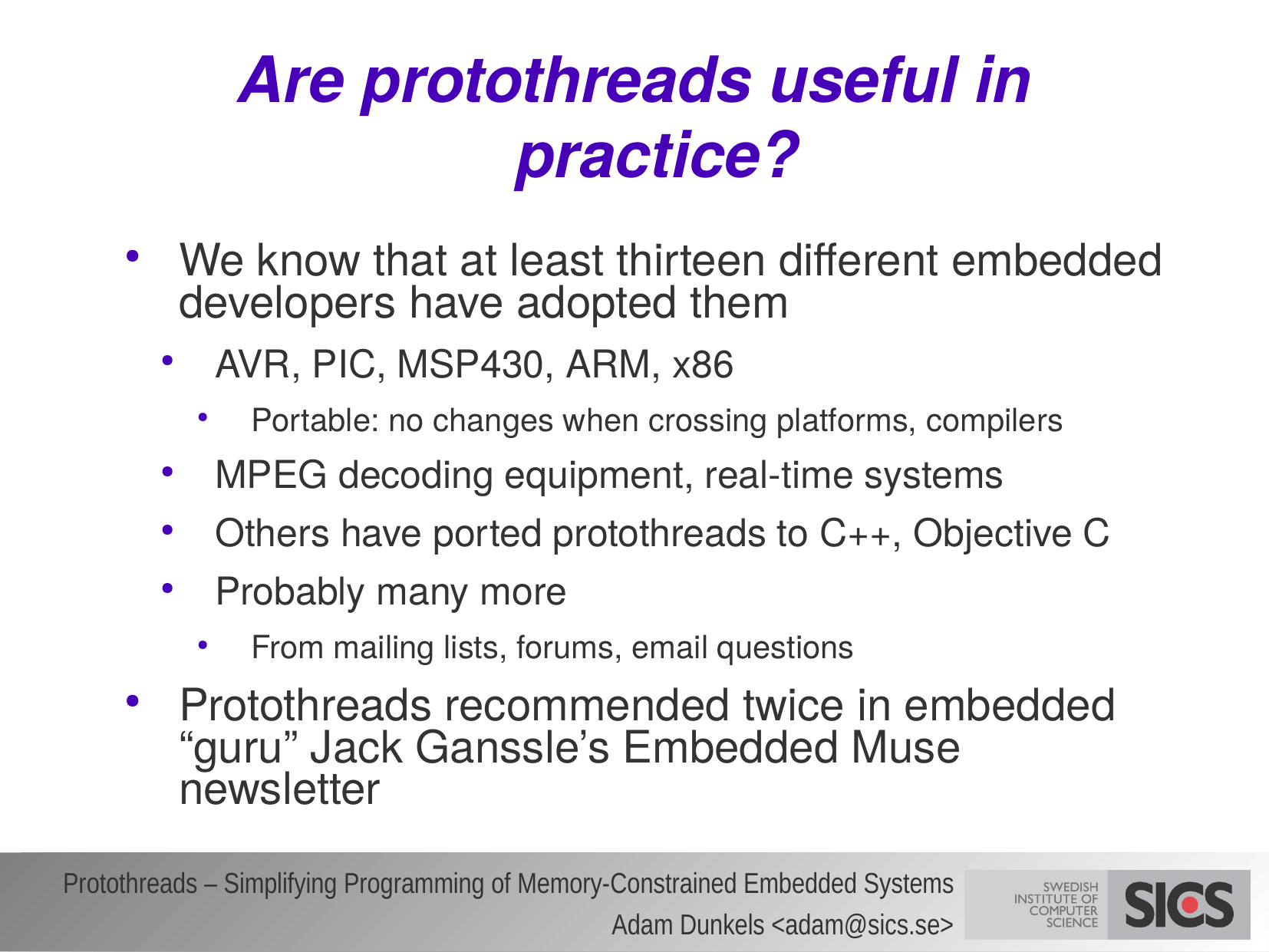

# Are protothreads useful in practice?
We know that at least thirteen different embedded developers have adopted them
AVR, PIC, MSP430, ARM, x86
Portable: no changes when crossing platforms, compilers
MPEG decoding equipment, real-time systems
Others have ported protothreads to C++, Objective C
Probably many more
From mailing lists, forums, email questions
Protothreads recommended twice in embedded “guru” Jack Ganssle’s Embedded Muse newsletter